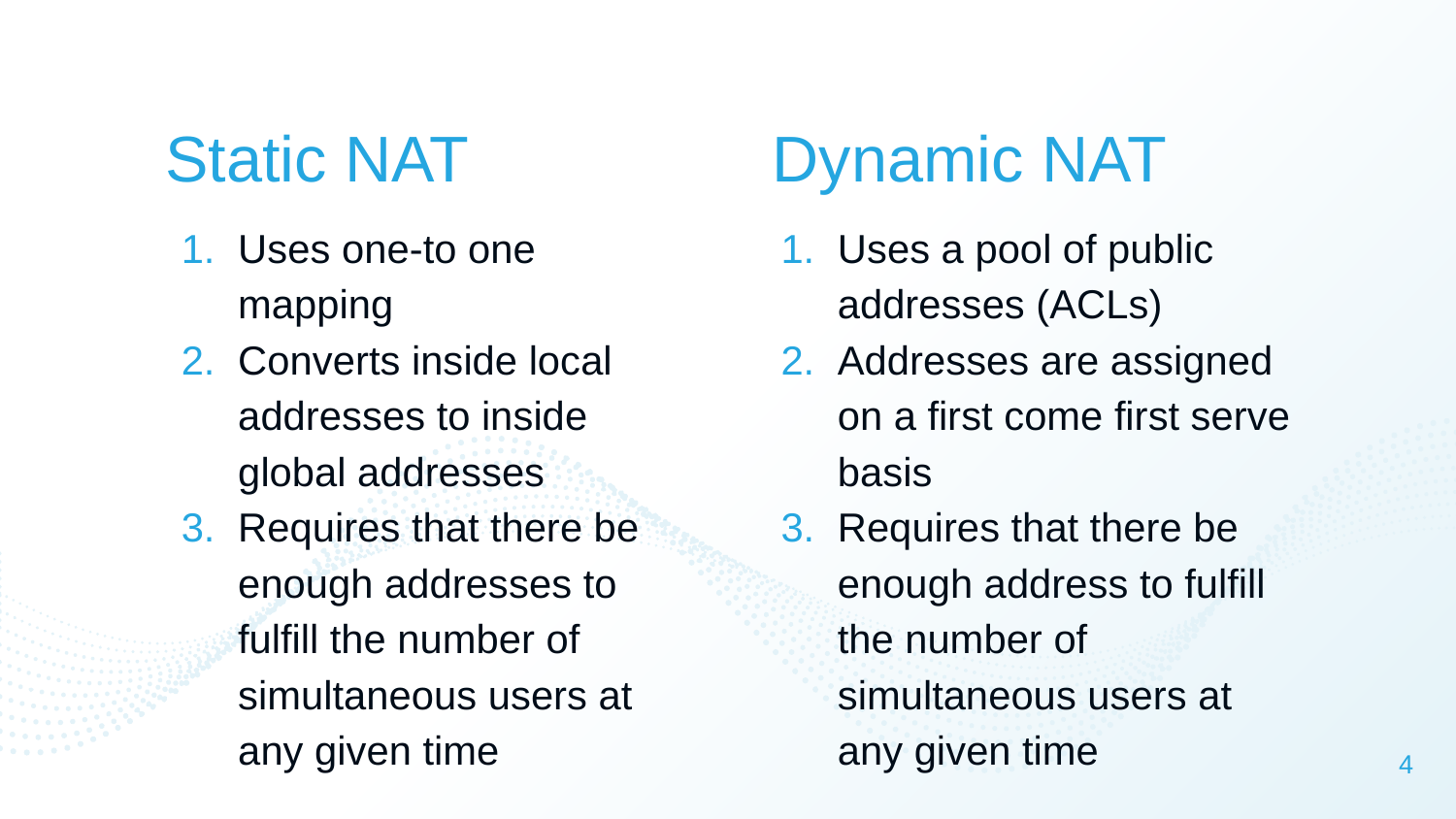

# Static NAT
Dynamic NAT
Uses one-to one mapping
Converts inside local addresses to inside global addresses
Requires that there be enough addresses to fulfill the number of simultaneous users at any given time
Uses a pool of public addresses (ACLs)
Addresses are assigned on a first come first serve basis
Requires that there be enough address to fulfill the number of simultaneous users at any given time
4